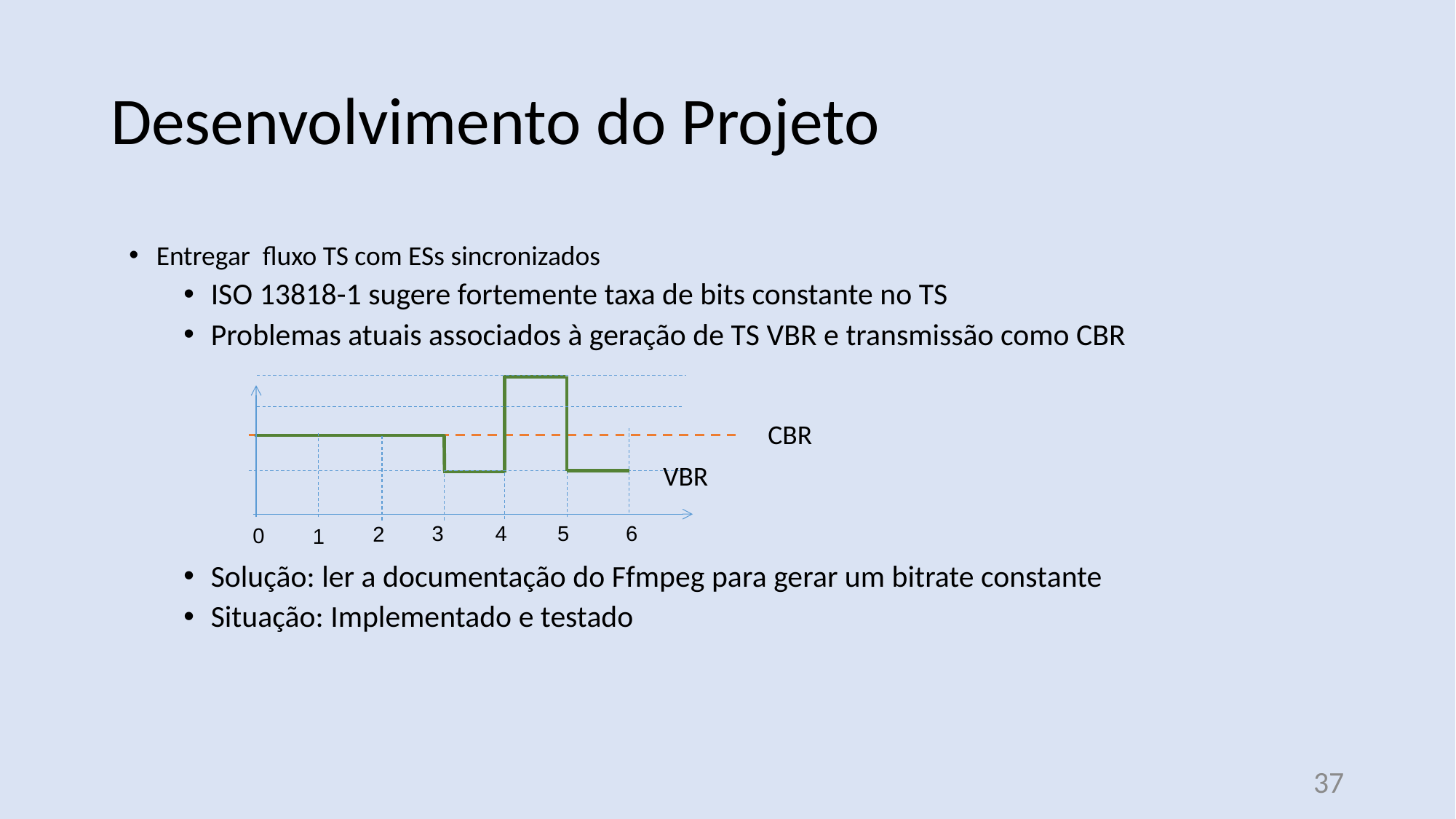

Desenvolvimento do Projeto
Entregar  fluxo TS com ESs sincronizados
ISO 13818-1 sugere fortemente taxa de bits constante no TS
Problemas atuais associados à geração de TS VBR e transmissão como CBR

Solução: ler a documentação do Ffmpeg para gerar um bitrate constante
Situação: Implementado e testado

CBR
VBR
4
5
6
3
2
0
1
37